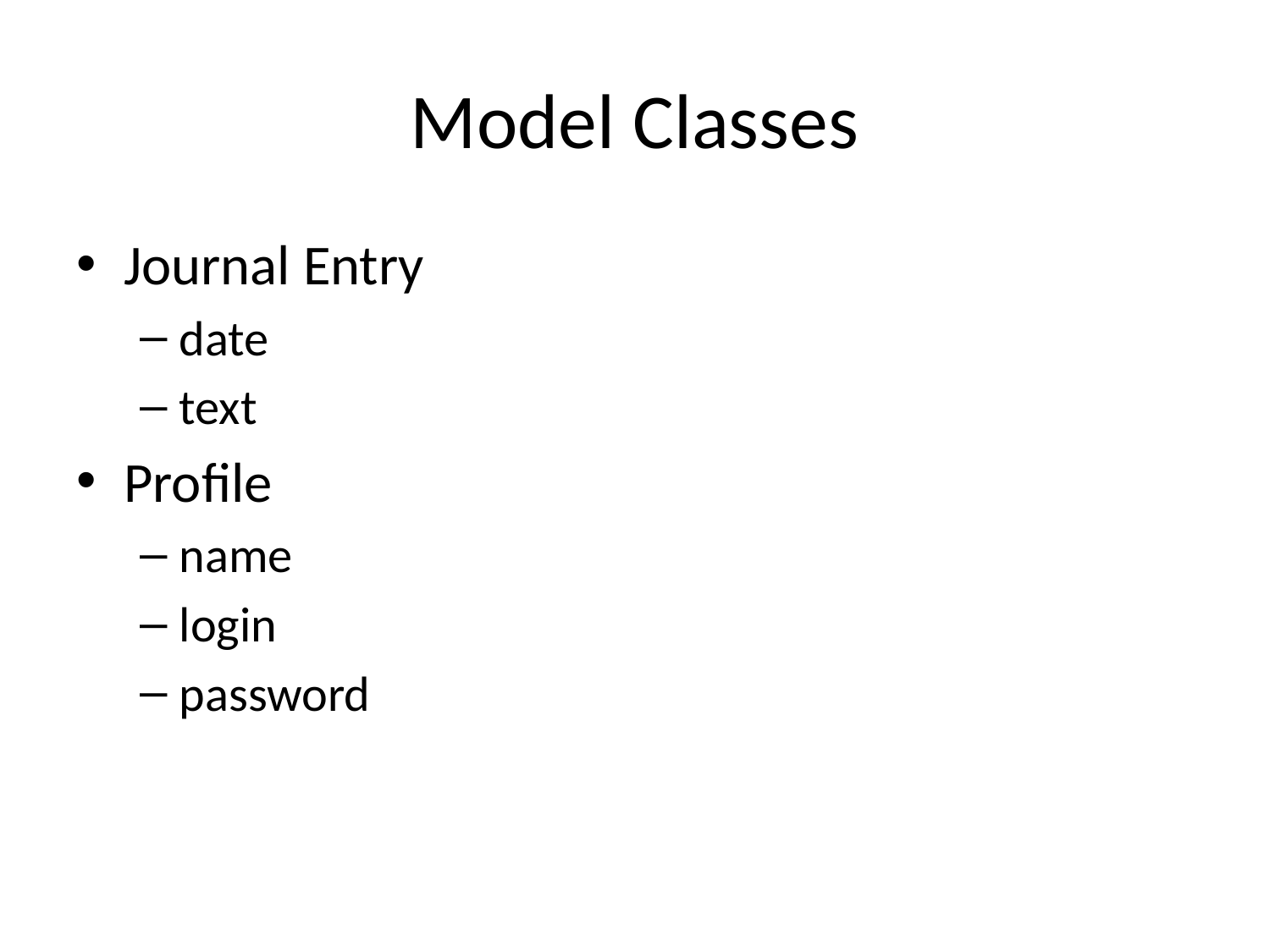

# Model Classes
Journal Entry
date
text
Profile
name
login
password